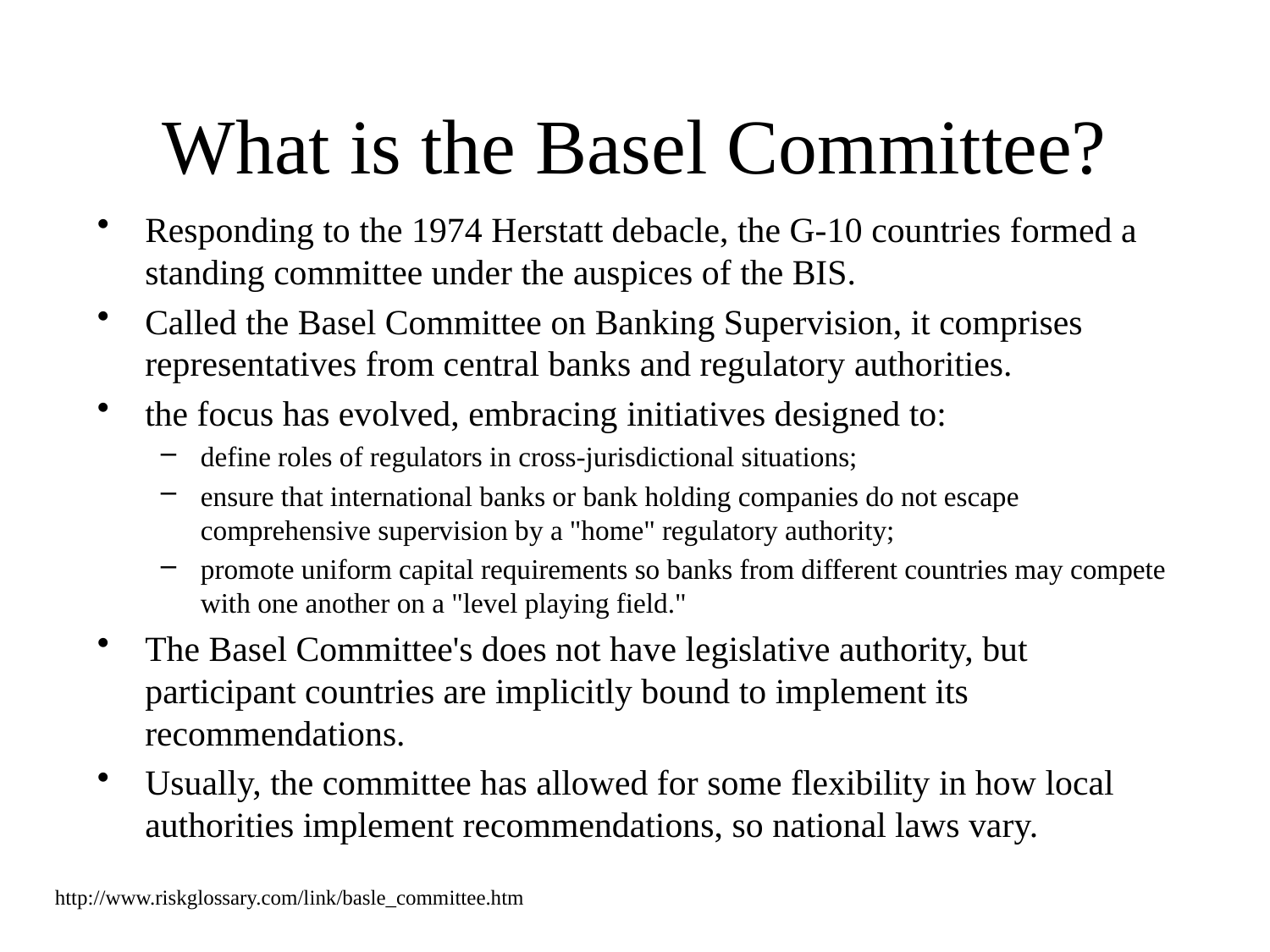

# What is the Basel Committee?
Responding to the 1974 Herstatt debacle, the G-10 countries formed a standing committee under the auspices of the BIS.
Called the Basel Committee on Banking Supervision, it comprises representatives from central banks and regulatory authorities.
the focus has evolved, embracing initiatives designed to:
define roles of regulators in cross-jurisdictional situations;
ensure that international banks or bank holding companies do not escape comprehensive supervision by a "home" regulatory authority;
promote uniform capital requirements so banks from different countries may compete with one another on a "level playing field."
The Basel Committee's does not have legislative authority, but participant countries are implicitly bound to implement its recommendations.
Usually, the committee has allowed for some flexibility in how local authorities implement recommendations, so national laws vary.

http://www.riskglossary.com/link/basle_committee.htm